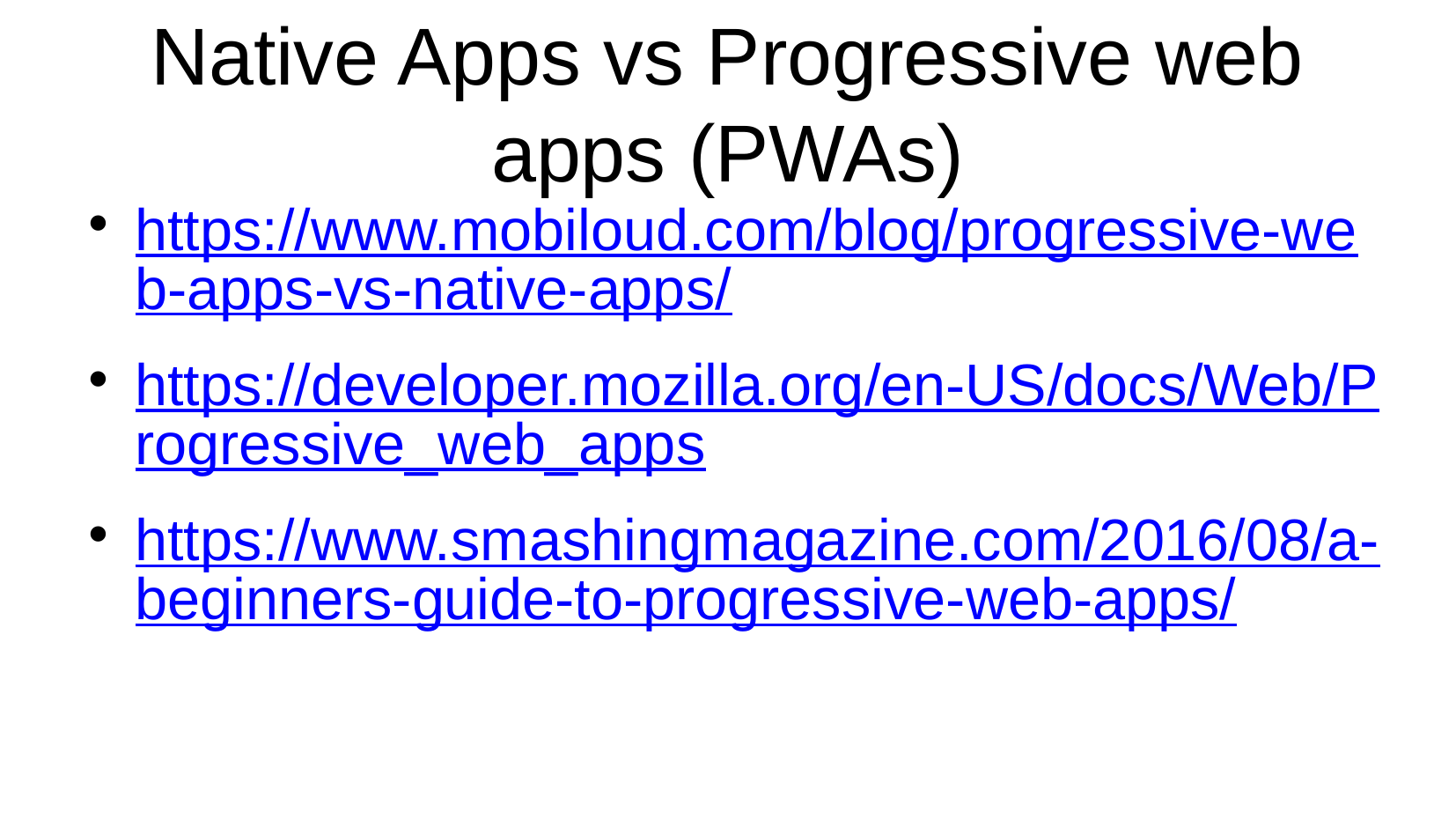

Native Apps vs Progressive web apps (PWAs)
https://www.mobiloud.com/blog/progressive-web-apps-vs-native-apps/
https://developer.mozilla.org/en-US/docs/Web/Progressive_web_apps
https://www.smashingmagazine.com/2016/08/a-beginners-guide-to-progressive-web-apps/